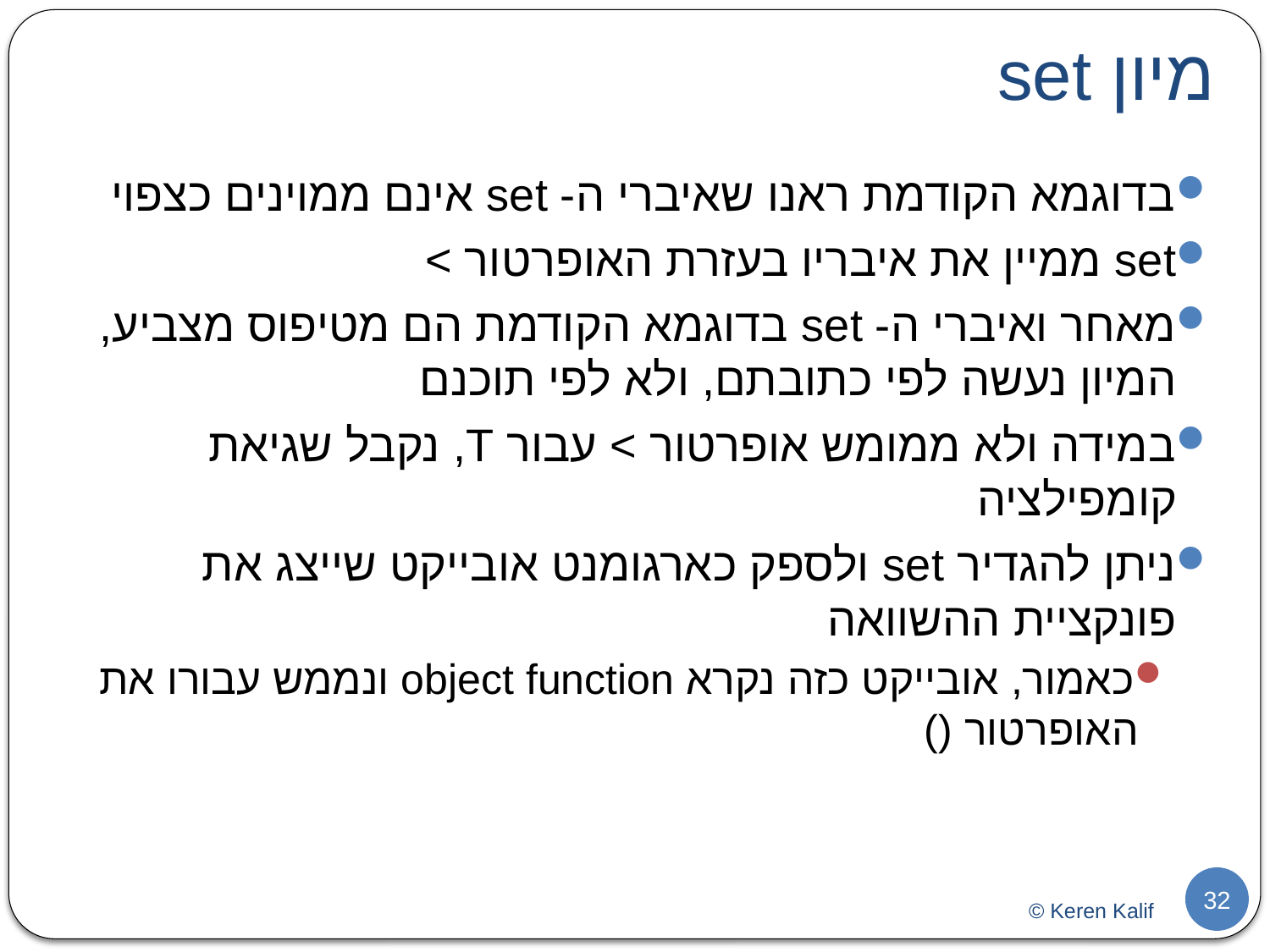

# מיון set
בדוגמא הקודמת ראנו שאיברי ה- set אינם ממוינים כצפוי
set ממיין את איבריו בעזרת האופרטור >
מאחר ואיברי ה- set בדוגמא הקודמת הם מטיפוס מצביע, המיון נעשה לפי כתובתם, ולא לפי תוכנם
במידה ולא ממומש אופרטור > עבור T, נקבל שגיאת קומפילציה
ניתן להגדיר set ולספק כארגומנט אובייקט שייצג את פונקציית ההשוואה
כאמור, אובייקט כזה נקרא object function ונממש עבורו את האופרטור ()
32
© Keren Kalif